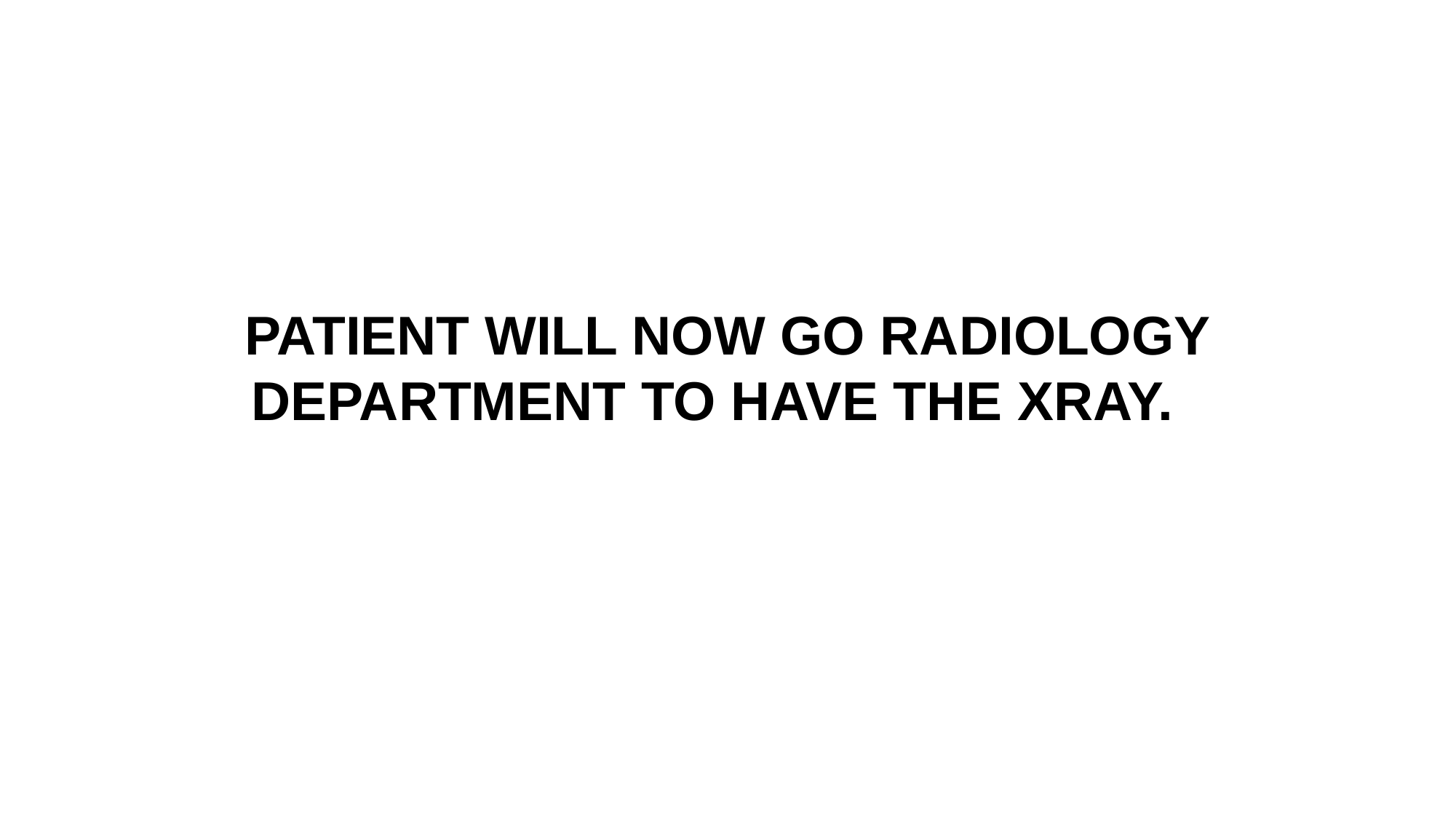

PATIENT WILL NOW GO RADIOLOGY DEPARTMENT TO HAVE THE XRAY.